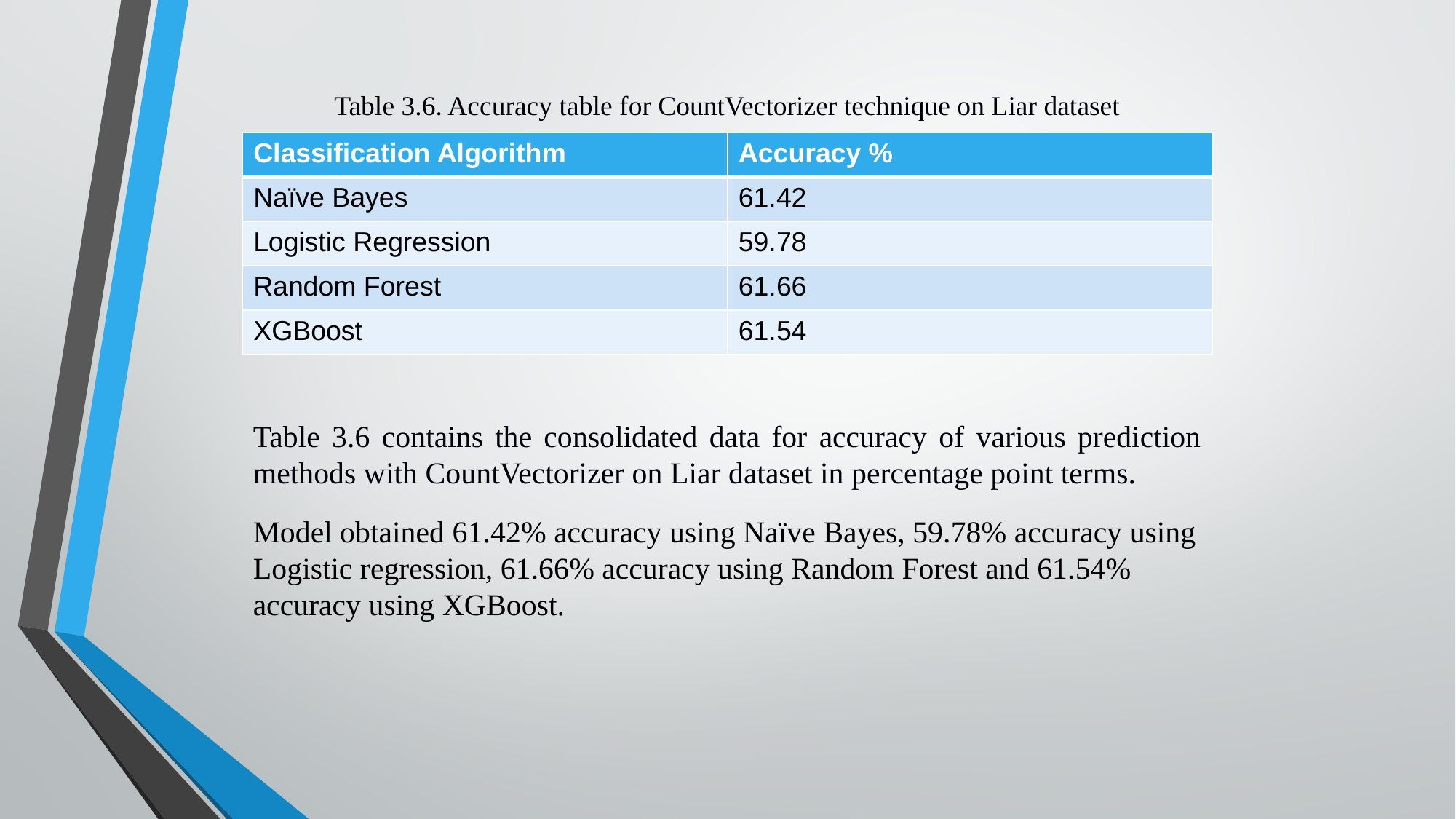

Table 3.6. Accuracy table for CountVectorizer technique on Liar dataset
| Classification Algorithm | Accuracy % |
| --- | --- |
| Naïve Bayes | 61.42 |
| Logistic Regression | 59.78 |
| Random Forest | 61.66 |
| XGBoost | 61.54 |
Table 3.6 contains the consolidated data for accuracy of various prediction methods with CountVectorizer on Liar dataset in percentage point terms.
Model obtained 61.42% accuracy using Naïve Bayes, 59.78% accuracy using Logistic regression, 61.66% accuracy using Random Forest and 61.54% accuracy using XGBoost.